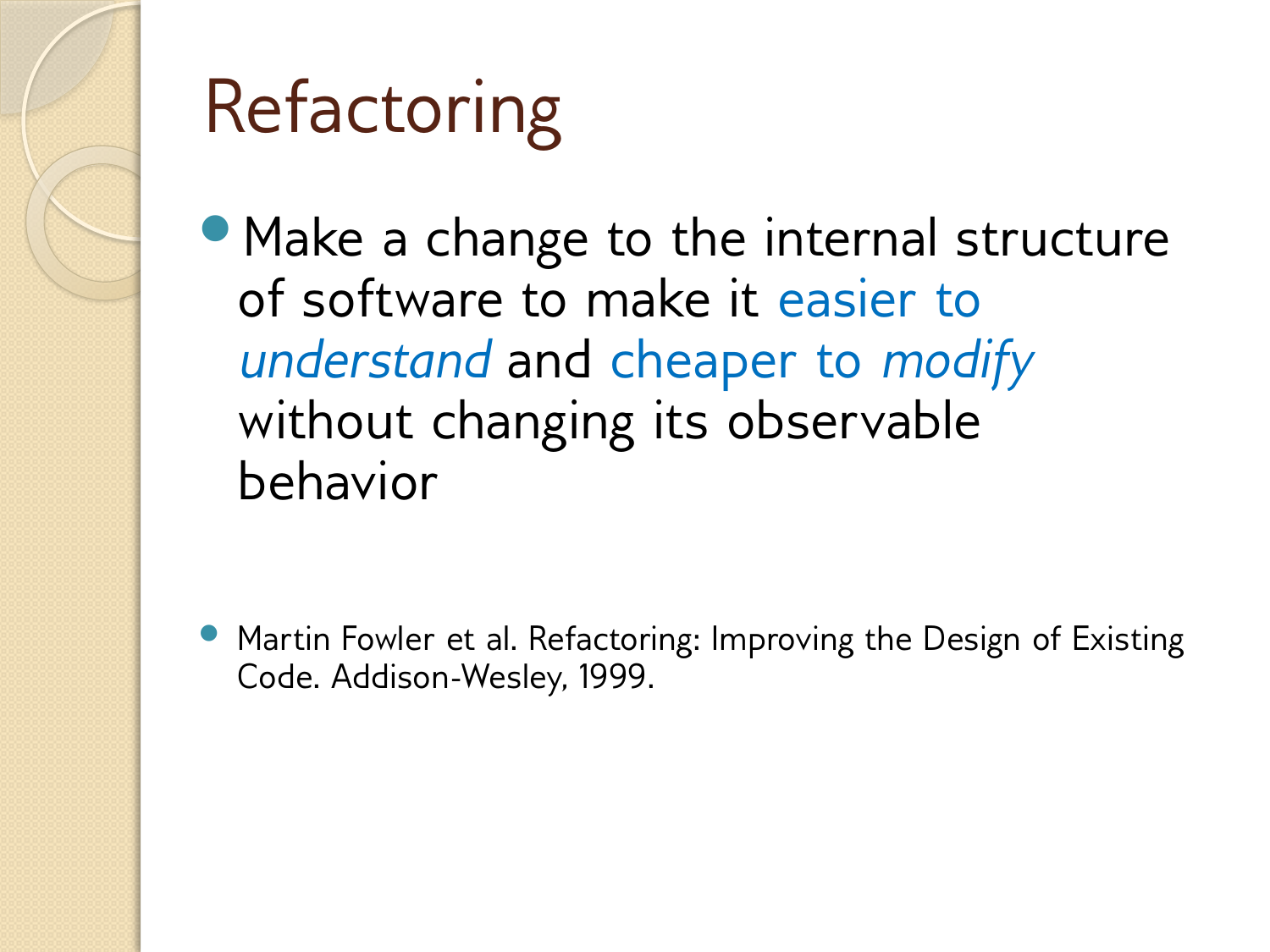

# Refactoring
Make a change to the internal structure of software to make it easier to understand and cheaper to modify without changing its observable behavior

Martin Fowler et al. Refactoring: Improving the Design of Existing Code. Addison-Wesley, 1999.